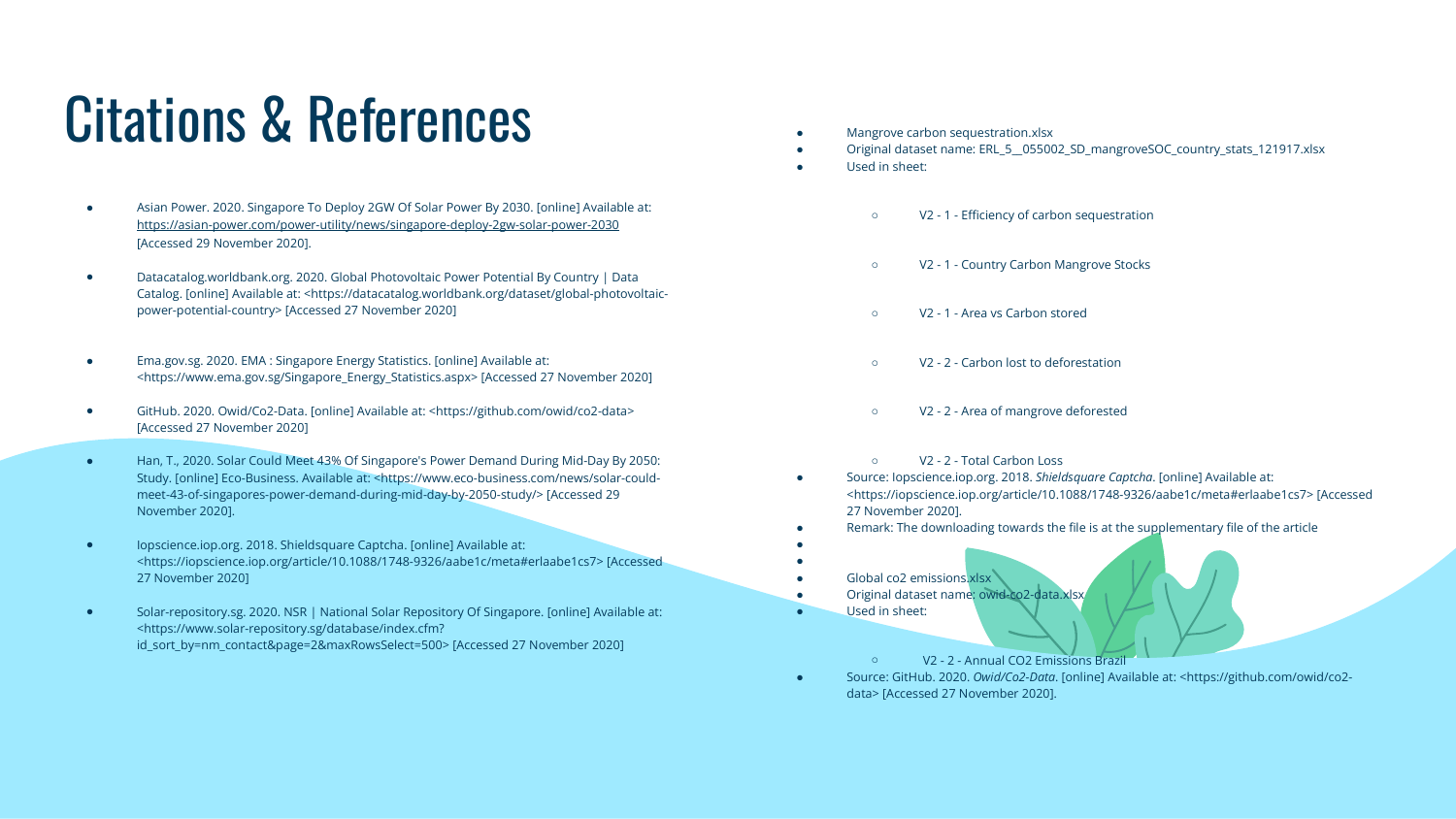

# Citations & References
Mangrove carbon sequestration.xlsx
Original dataset name: ERL_5__055002_SD_mangroveSOC_country_stats_121917.xlsx
Used in sheet:
﻿V2 - 1 - Efficiency of carbon sequestration
﻿V2 - 1 - Country Carbon Mangrove Stocks
﻿V2 - 1 - Area vs Carbon stored
﻿V2 - 2 - Carbon lost to deforestation
﻿V2 - 2 - Area of mangrove deforested
﻿V2 - 2 - Total Carbon Loss
Source: Iopscience.iop.org. 2018. Shieldsquare Captcha. [online] Available at: <https://iopscience.iop.org/article/10.1088/1748-9326/aabe1c/meta#erlaabe1cs7> [Accessed 27 November 2020].
Remark: The downloading towards the file is at the supplementary file of the article

Global co2 emissions.xlsx
Original dataset name: owid-co2-data.xlsx
Used in sheet:
﻿ ﻿V2 - 2 - Annual CO2 Emissions Brazil
Source: GitHub. 2020. Owid/Co2-Data. [online] Available at: <https://github.com/owid/co2-data> [Accessed 27 November 2020].

Asian Power. 2020. Singapore To Deploy 2GW Of Solar Power By 2030. [online] Available at: https://asian-power.com/power-utility/news/singapore-deploy-2gw-solar-power-2030 [Accessed 29 November 2020].

Datacatalog.worldbank.org. 2020. Global Photovoltaic Power Potential By Country | Data Catalog. [online] Available at: <https://datacatalog.worldbank.org/dataset/global-photovoltaic-power-potential-country> [Accessed 27 November 2020]

Ema.gov.sg. 2020. EMA : Singapore Energy Statistics. [online] Available at: <https://www.ema.gov.sg/Singapore_Energy_Statistics.aspx> [Accessed 27 November 2020]

GitHub. 2020. Owid/Co2-Data. [online] Available at: <https://github.com/owid/co2-data> [Accessed 27 November 2020]

Han, T., 2020. Solar Could Meet 43% Of Singapore's Power Demand During Mid-Day By 2050: Study. [online] Eco-Business. Available at: <https://www.eco-business.com/news/solar-could-meet-43-of-singapores-power-demand-during-mid-day-by-2050-study/> [Accessed 29 November 2020].

Iopscience.iop.org. 2018. Shieldsquare Captcha. [online] Available at: <https://iopscience.iop.org/article/10.1088/1748-9326/aabe1c/meta#erlaabe1cs7> [Accessed 27 November 2020]

Solar-repository.sg. 2020. NSR | National Solar Repository Of Singapore. [online] Available at: <https://www.solar-repository.sg/database/index.cfm?id_sort_by=nm_contact&page=2&maxRowsSelect=500> [Accessed 27 November 2020]